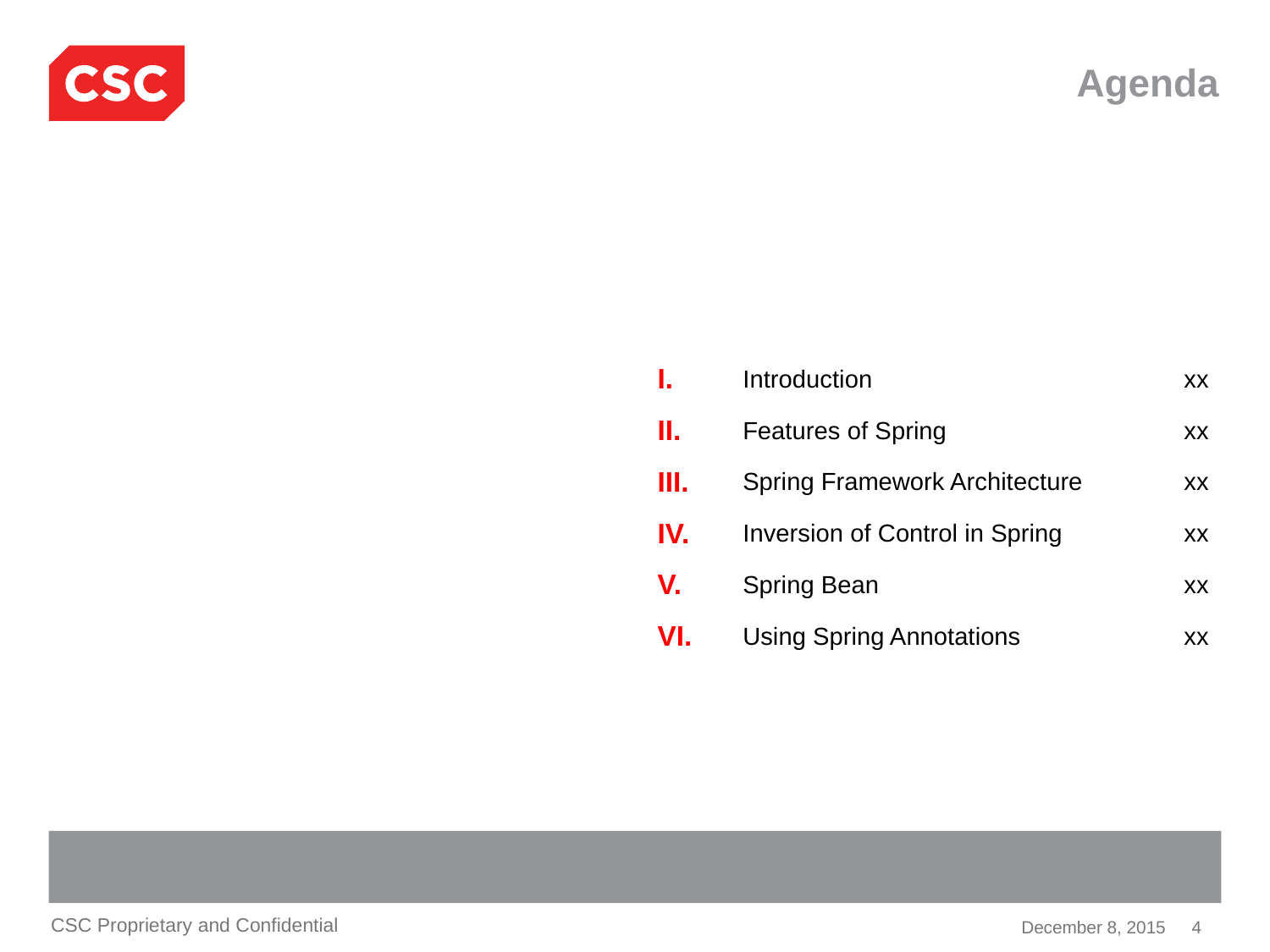

# Agenda
| I. | Introduction | xx |
| --- | --- | --- |
| II. | Features of Spring | xx |
| III. | Spring Framework Architecture | xx |
| IV. | Inversion of Control in Spring | xx |
| V. | Spring Bean | xx |
| VI. | Using Spring Annotations | xx |
|  |  |  |